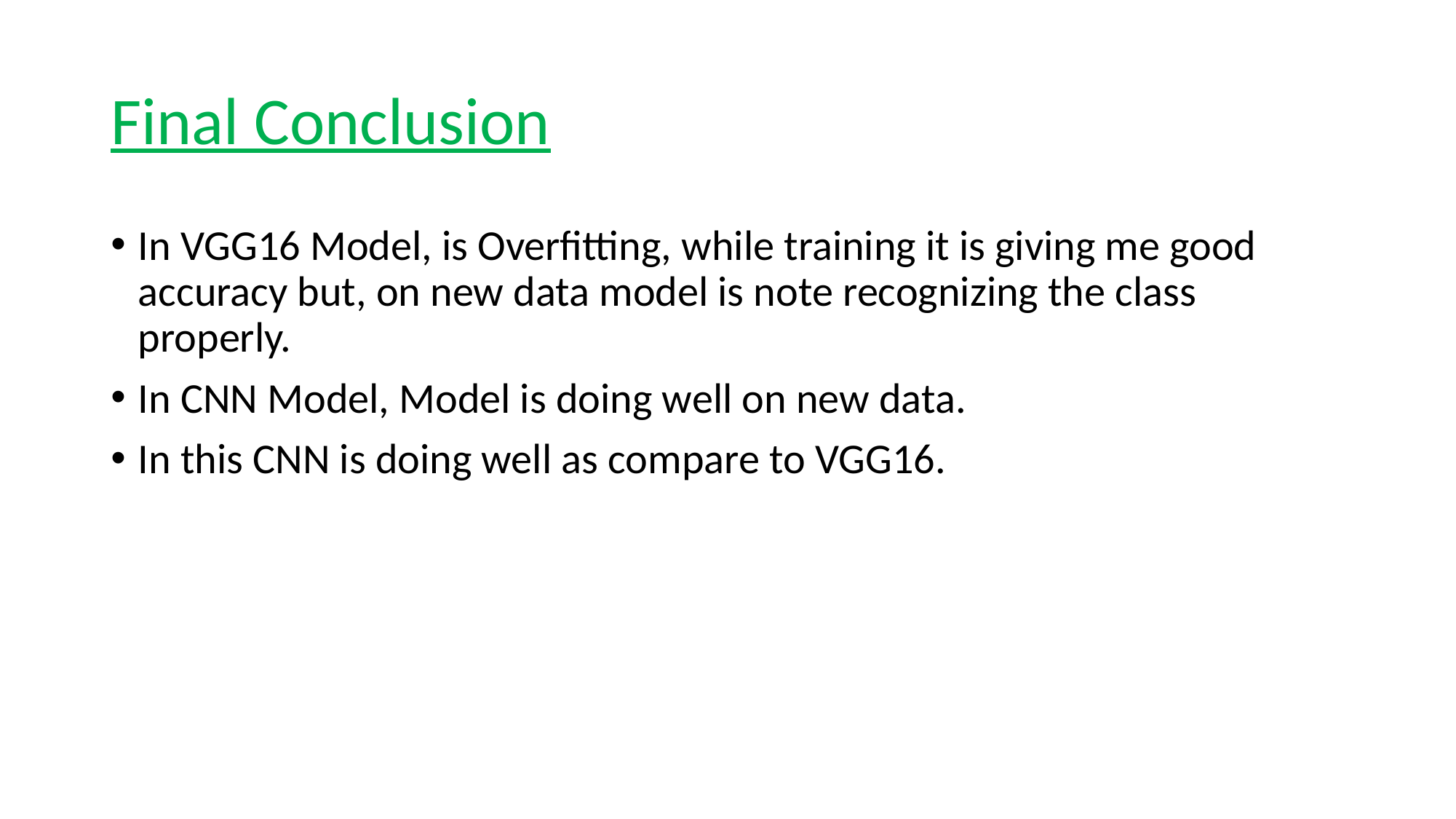

# Final Conclusion
In VGG16 Model, is Overfitting, while training it is giving me good accuracy but, on new data model is note recognizing the class properly.
In CNN Model, Model is doing well on new data.
In this CNN is doing well as compare to VGG16.